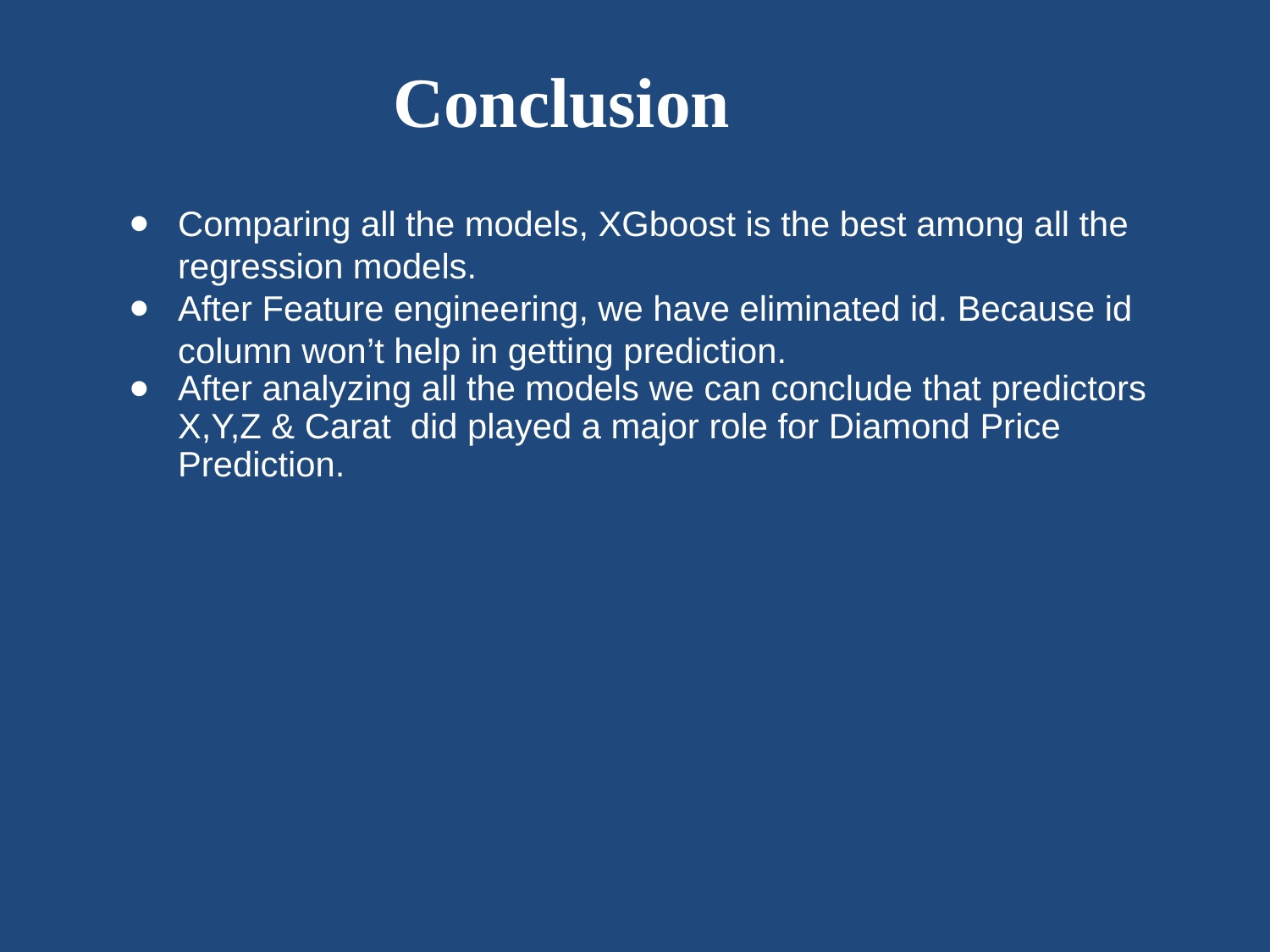

# Conclusion
Comparing all the models, XGboost is the best among all the regression models.
After Feature engineering, we have eliminated id. Because id column won’t help in getting prediction.
After analyzing all the models we can conclude that predictors X,Y,Z & Carat  did played a major role for Diamond Price Prediction.